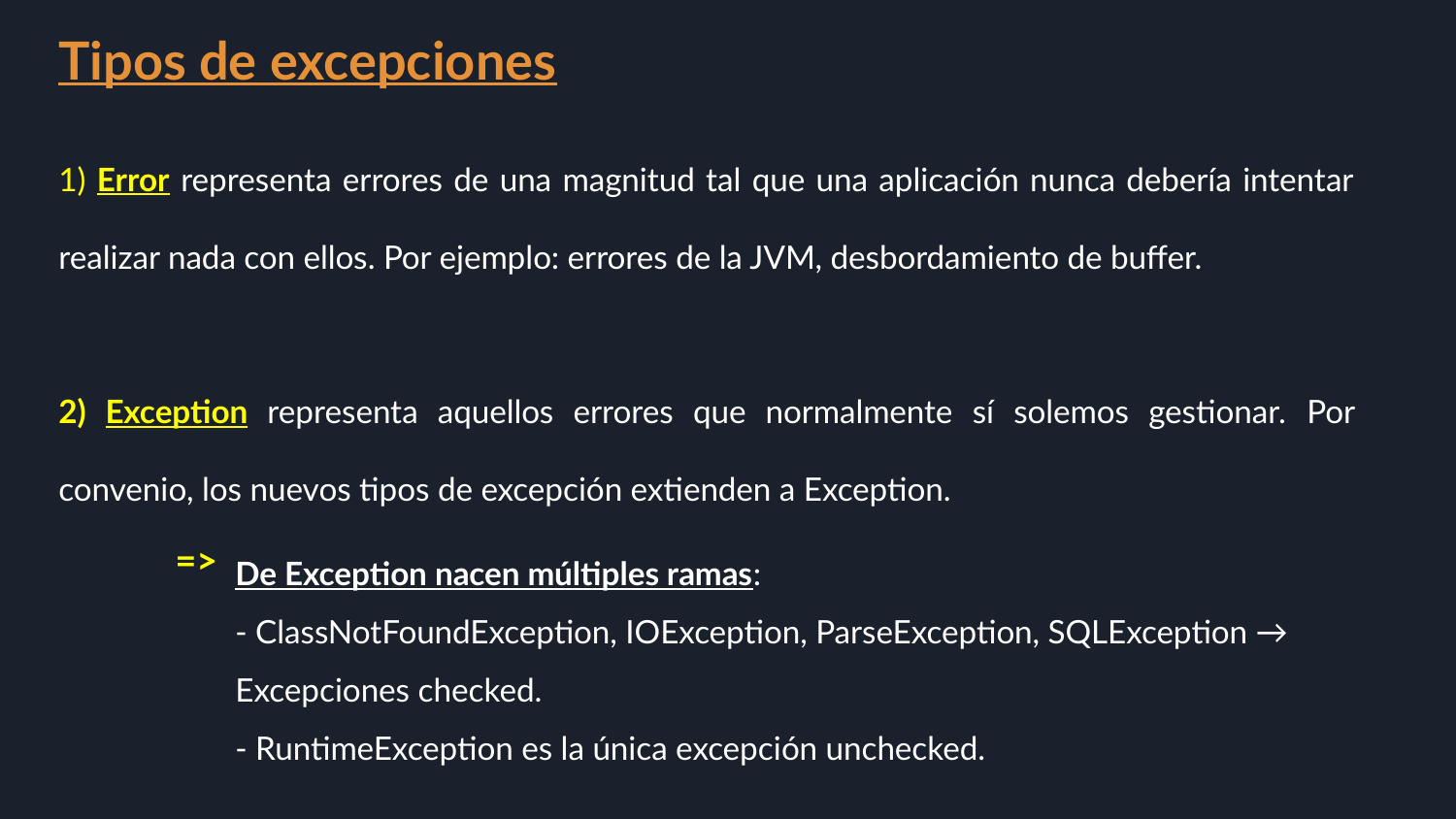

Tipos de excepciones
1) Error representa errores de una magnitud tal que una aplicación nunca debería intentar realizar nada con ellos. Por ejemplo: errores de la JVM, desbordamiento de buffer.

2) Exception representa aquellos errores que normalmente sí solemos gestionar. Por convenio, los nuevos tipos de excepción extienden a Exception.
De Exception nacen múltiples ramas:
- ClassNotFoundException, IOException, ParseException, SQLException → Excepciones checked.
- RuntimeException es la única excepción unchecked.
=>